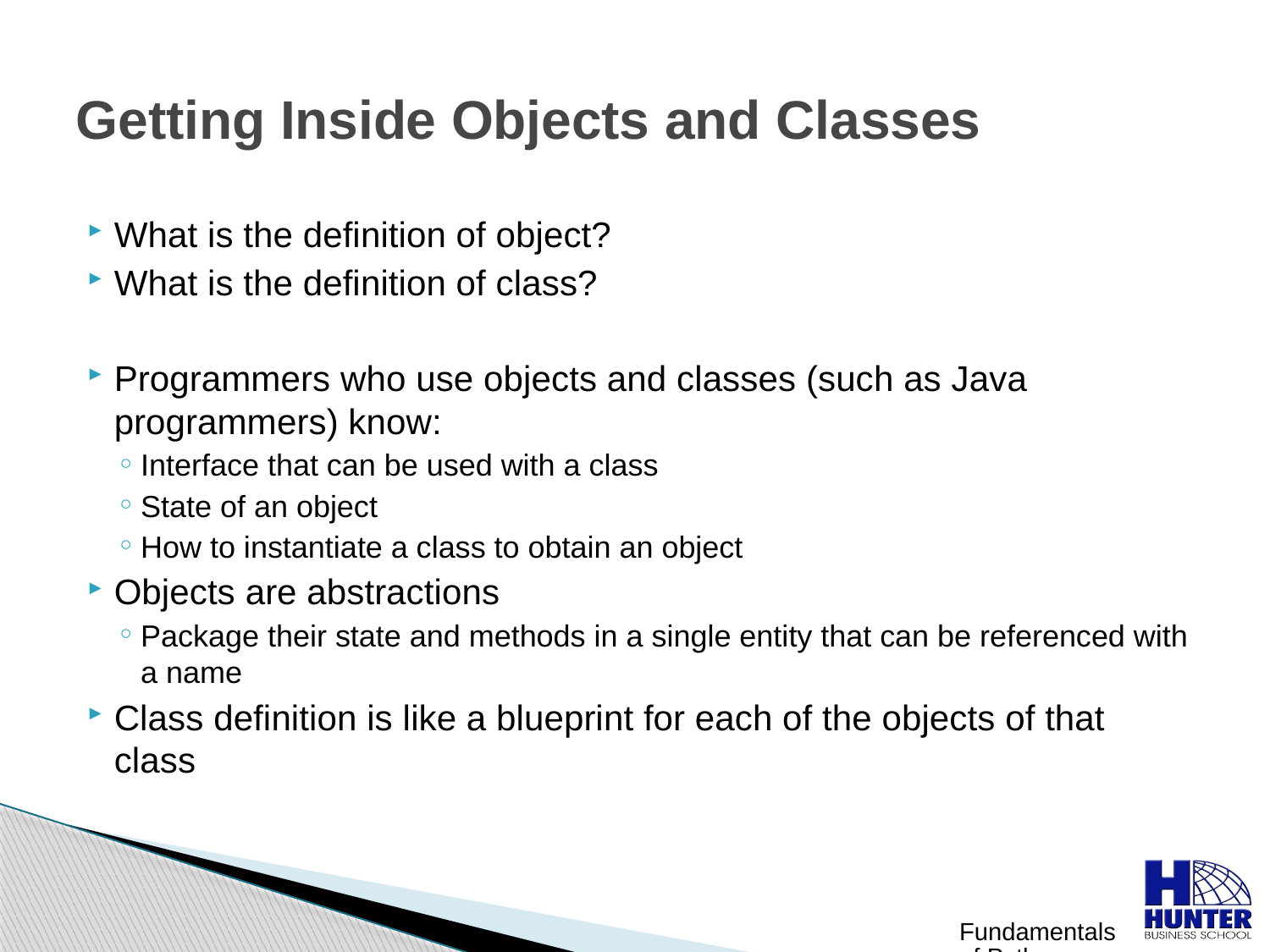

# Getting Inside Objects and Classes
What is the definition of object?
What is the definition of class?

Programmers who use objects and classes (such as Java programmers) know:
Interface that can be used with a class
State of an object
How to instantiate a class to obtain an object
Objects are abstractions
Package their state and methods in a single entity that can be referenced with a name
Class definition is like a blueprint for each of the objects of that class

Fundamentals of Python